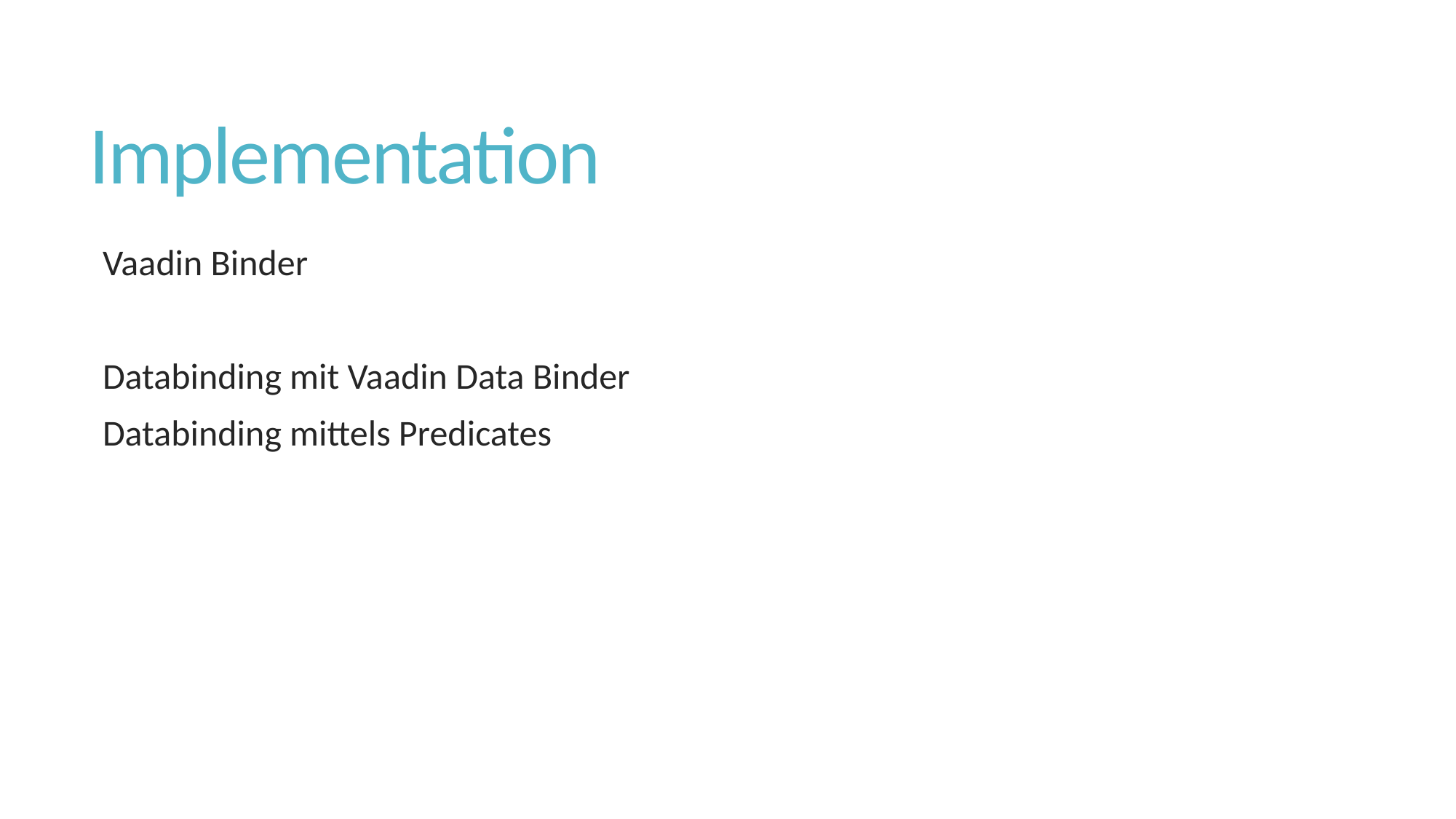

# Implementation
Vaadin Binder

Databinding mit Vaadin Data Binder
Databinding mittels Predicates